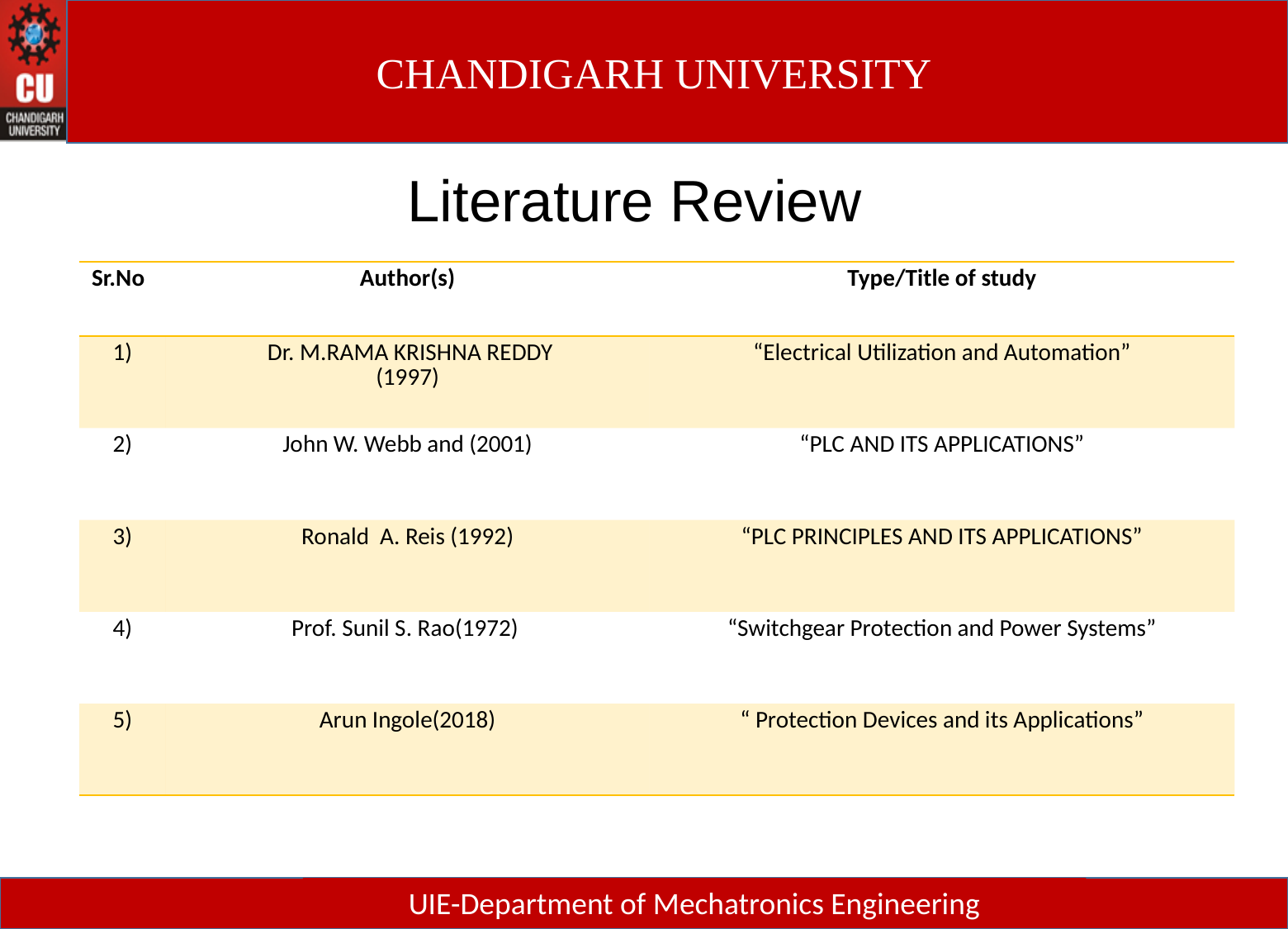

# Literature Review
| Sr.No | Author(s) | Type/Title of study |
| --- | --- | --- |
| 1) | Dr. M.RAMA KRISHNA REDDY (1997) | “Electrical Utilization and Automation” |
| 2) | John W. Webb and (2001) | “PLC AND ITS APPLICATIONS” |
| 3) | Ronald A. Reis (1992) | “PLC PRINCIPLES AND ITS APPLICATIONS” |
| 4) | Prof. Sunil S. Rao(1972) | “Switchgear Protection and Power Systems” |
| 5) | Arun Ingole(2018) | “ Protection Devices and its Applications” |
UIE-Department of Mechatronics Engineering